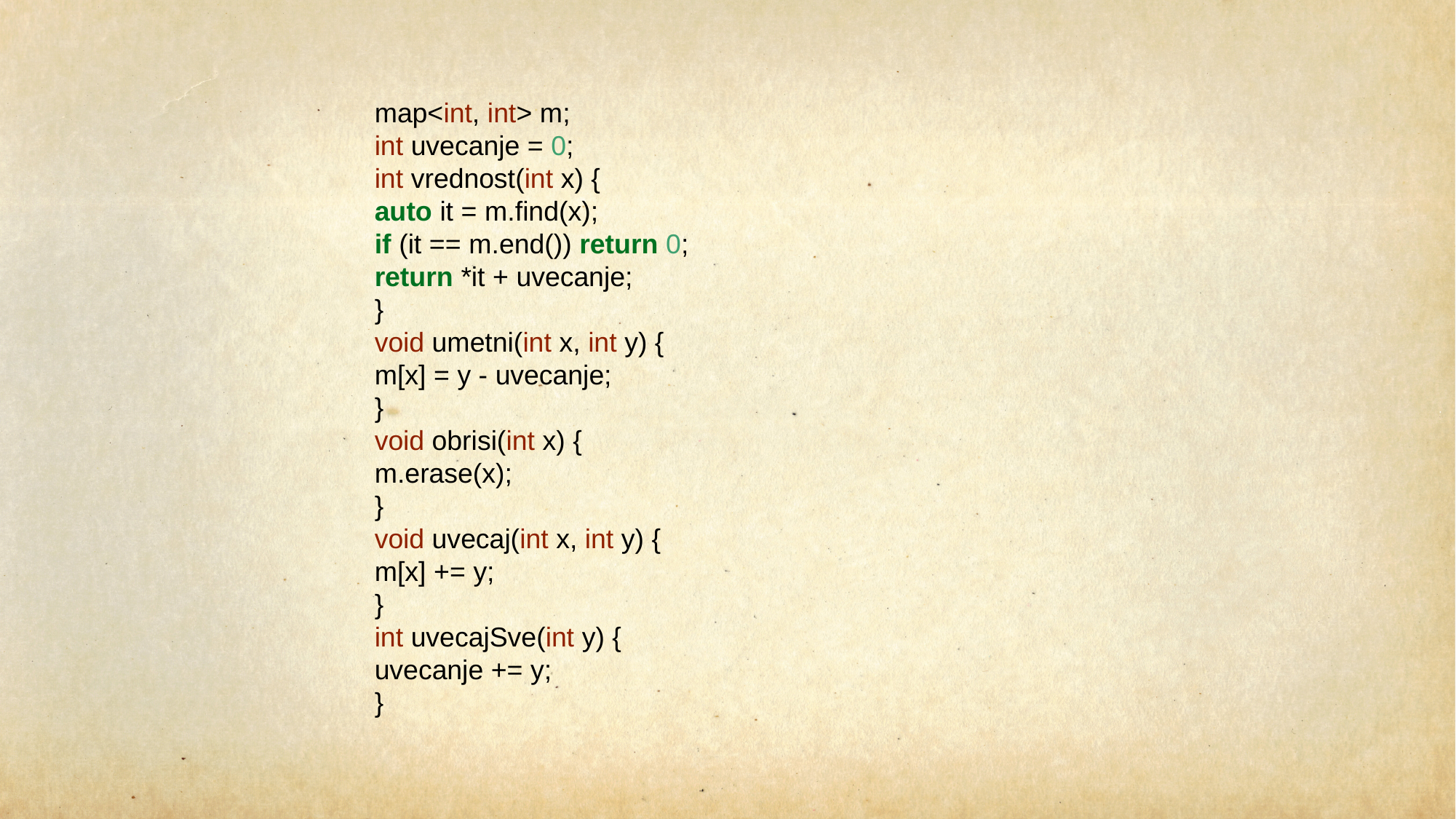

map<int, int> m;
int uvecanje = 0;
int vrednost(int x) {
auto it = m.find(x);
if (it == m.end()) return 0;
return *it + uvecanje;
}
void umetni(int x, int y) {
m[x] = y - uvecanje;
}
void obrisi(int x) {
m.erase(x);
}
void uvecaj(int x, int y) {
m[x] += y;
}
int uvecajSve(int y) {
uvecanje += y;
}